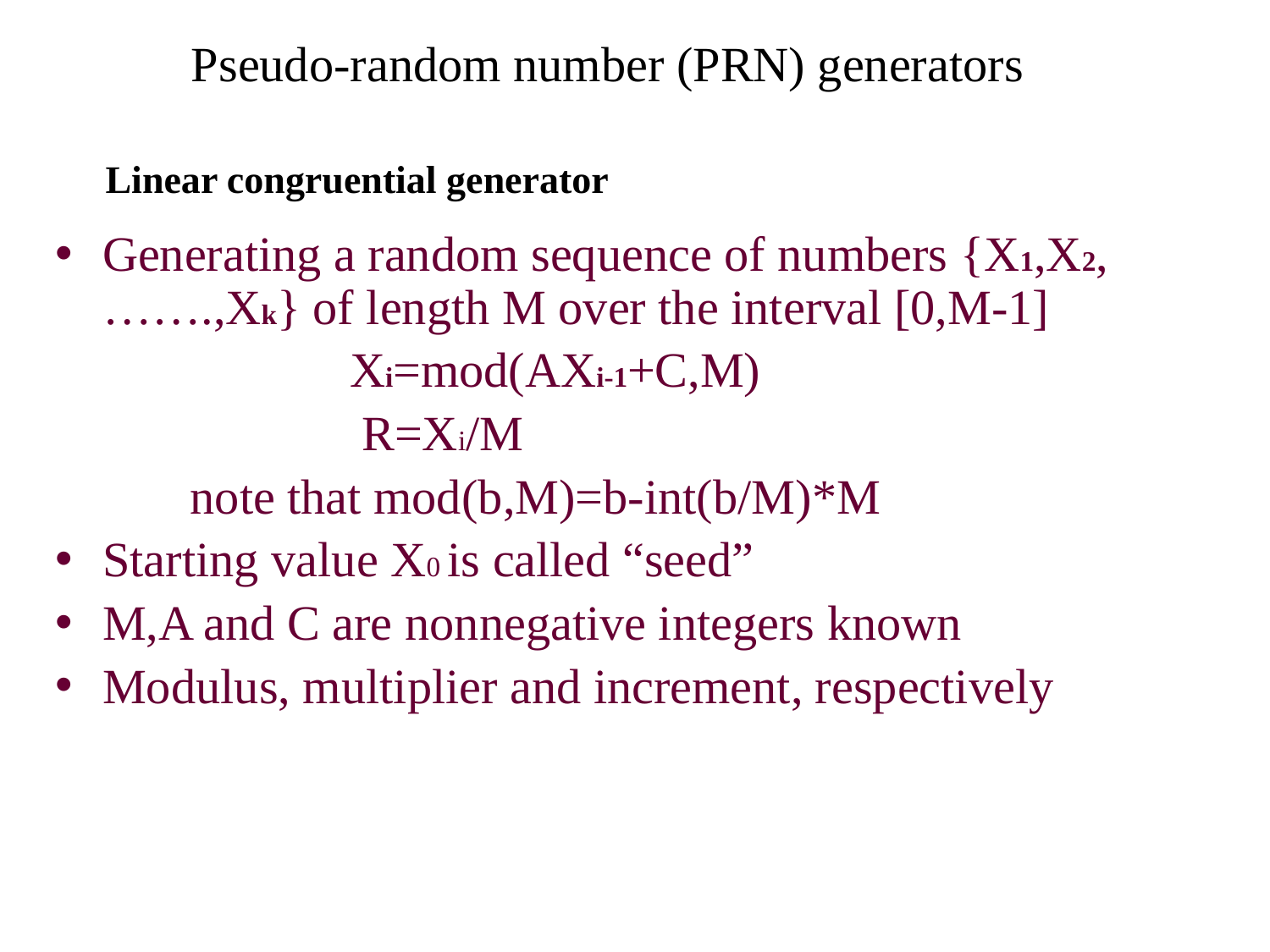

Pseudo-random number (PRN) generators
Linear congruential generator
Generating a random sequence of numbers {X1,X2,…….,Xk} of length M over the interval [0,M-1]
                        Xi=mod(AXi-1+C,M)
                         R=Xi/M
           note that mod(b,M)=b-int(b/M)*M
Starting value X0 is called “seed”
M,A and C are nonnegative integers known
Modulus, multiplier and increment, respectively